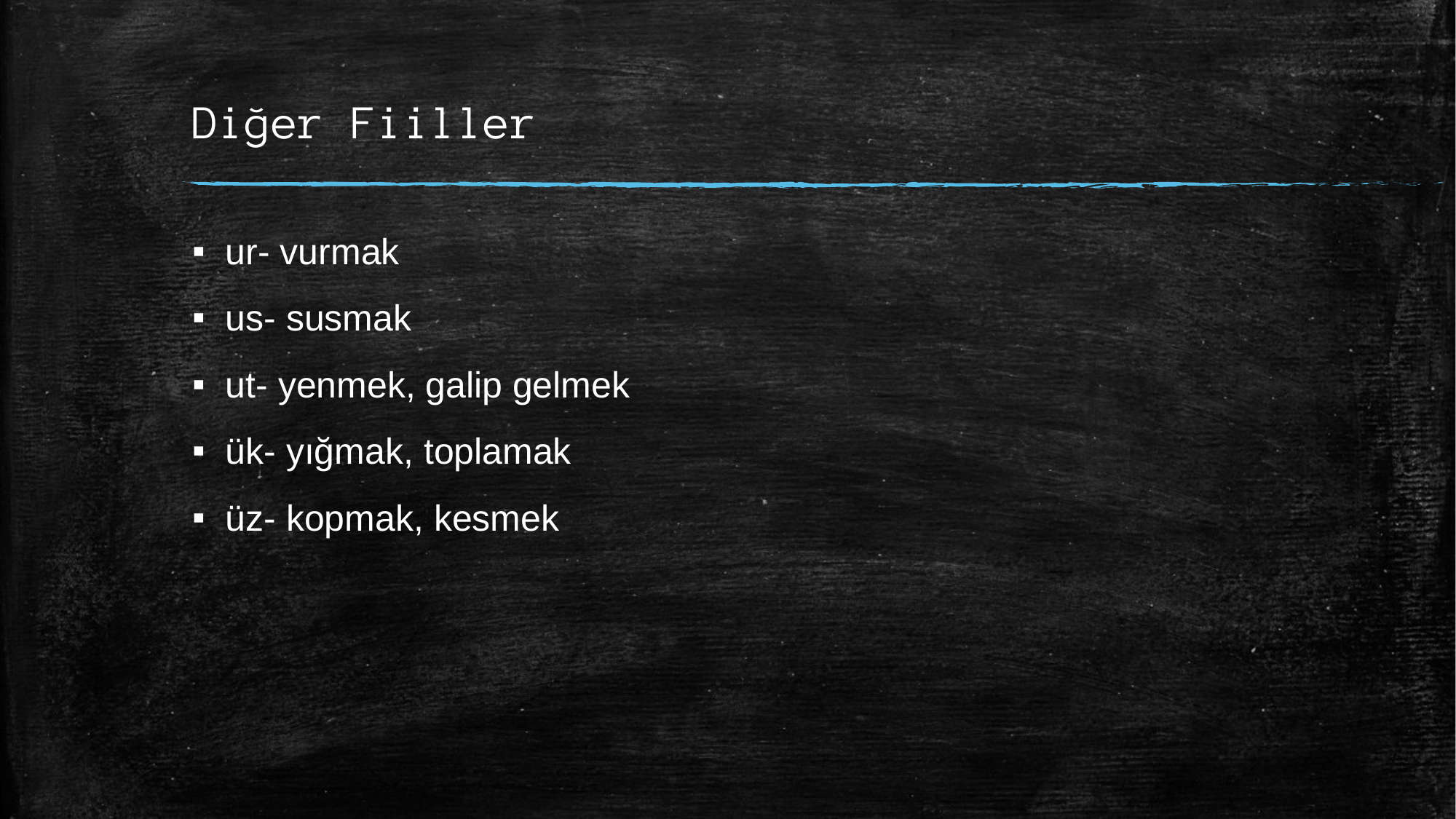

# Diğer Fiiller
ur- vurmak
us- susmak
ut- yenmek, galip gelmek
ük- yığmak, toplamak
üz- kopmak, kesmek